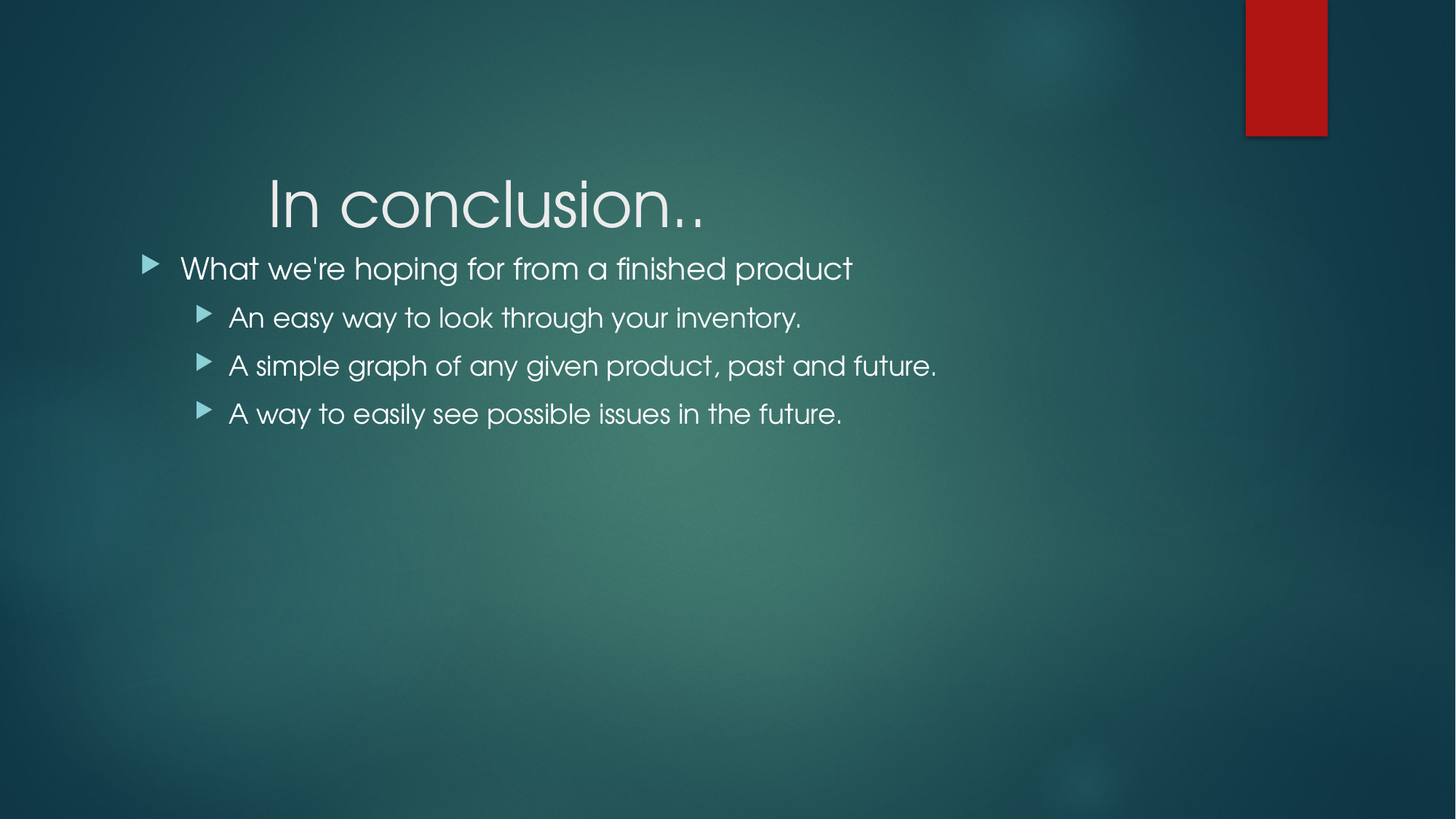

# In conclusion..
What we're hoping for from a finished product
An easy way to look through your inventory.
A simple graph of any given product, past and future.
A way to easily see possible issues in the future.